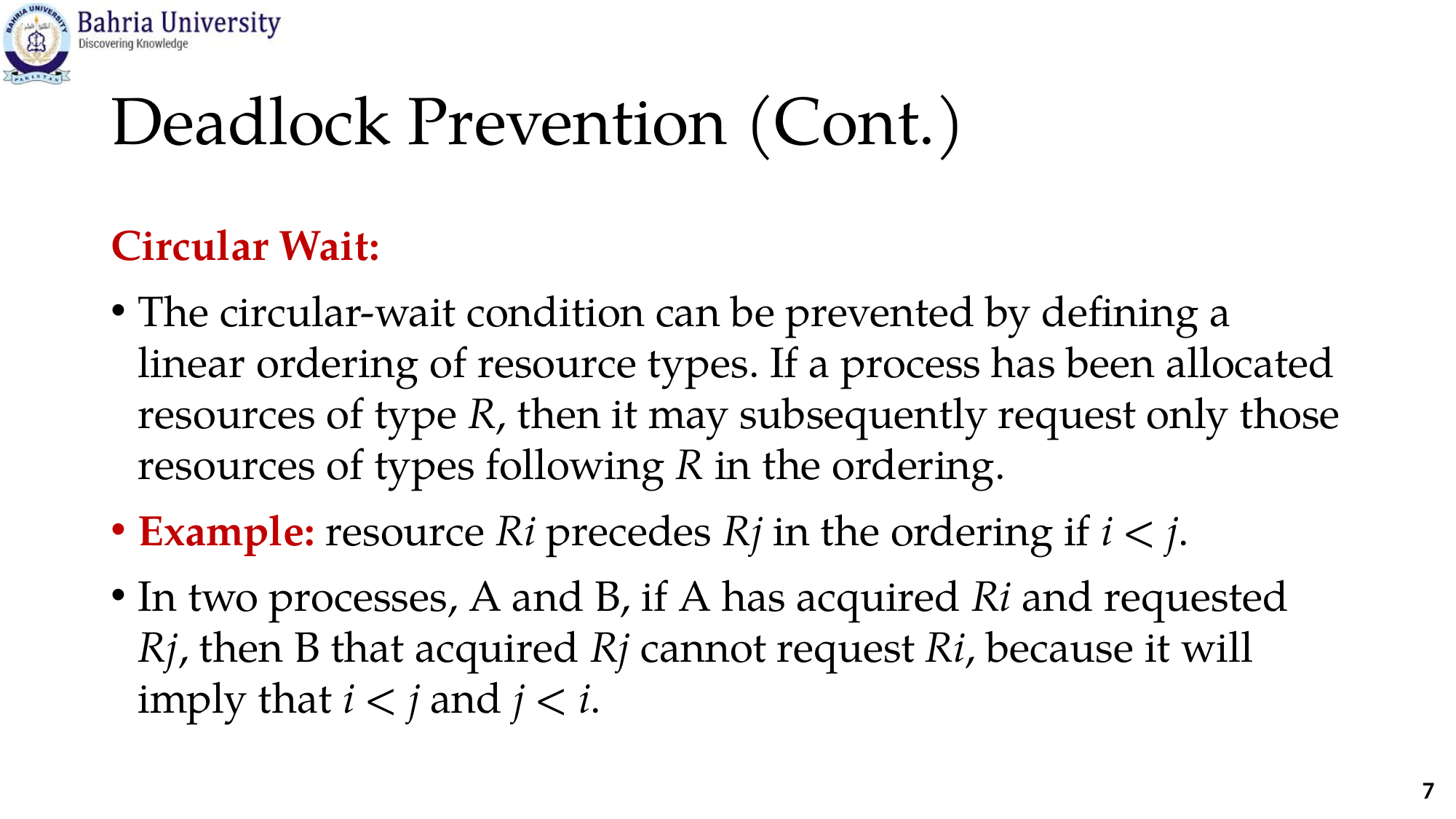

# Deadlock Prevention (Cont.)
Circular Wait:
The circular-wait condition can be prevented by defining a linear ordering of resource types. If a process has been allocated resources of type R, then it may subsequently request only those resources of types following R in the ordering.
Example: resource Ri precedes Rj in the ordering if i < j.
In two processes, A and B, if A has acquired Ri and requested Rj, then B that acquired Rj cannot request Ri, because it will imply that i < j and j < i.
7